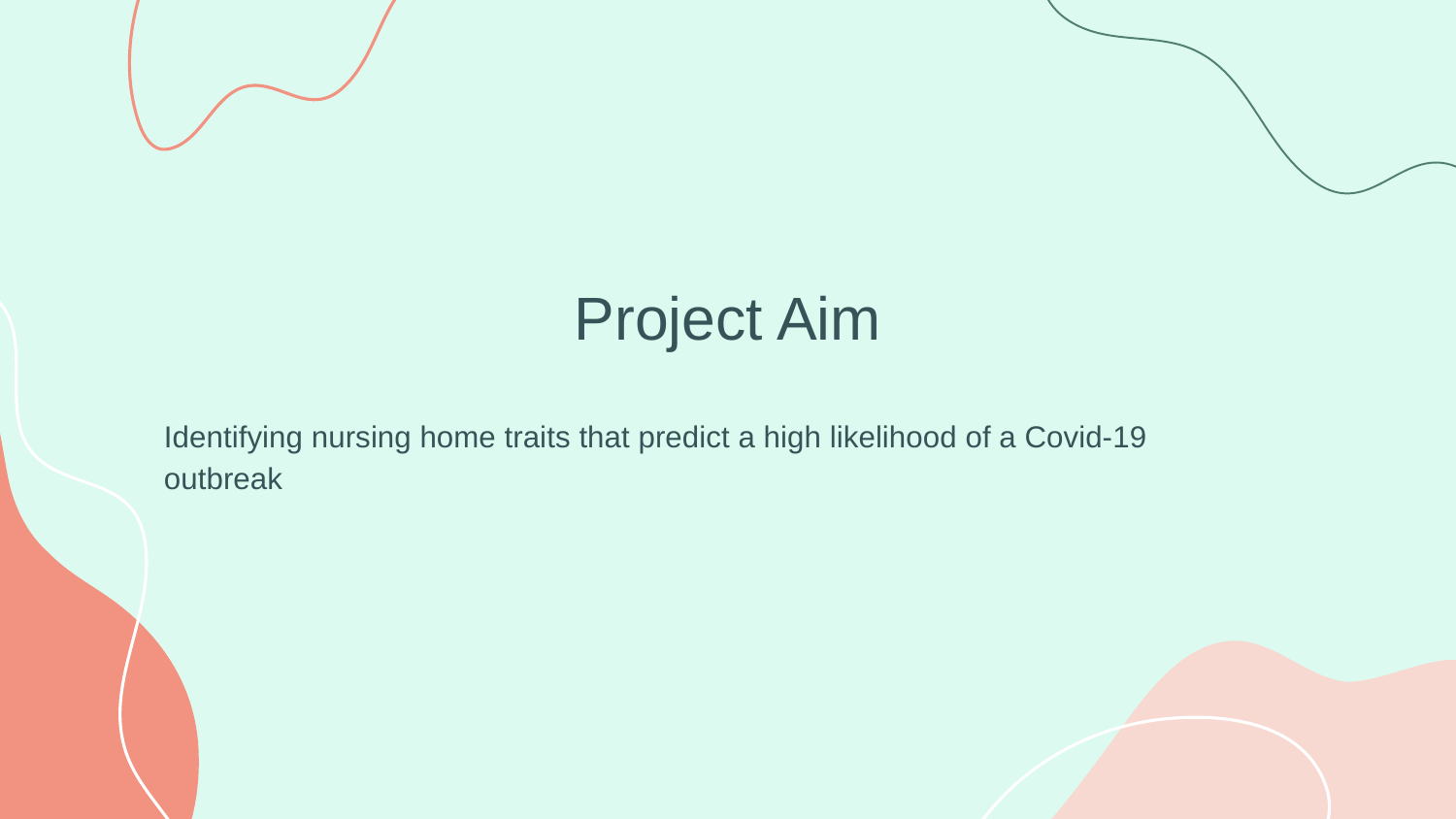

# Project Aim
Identifying nursing home traits that predict a high likelihood of a Covid-19 outbreak